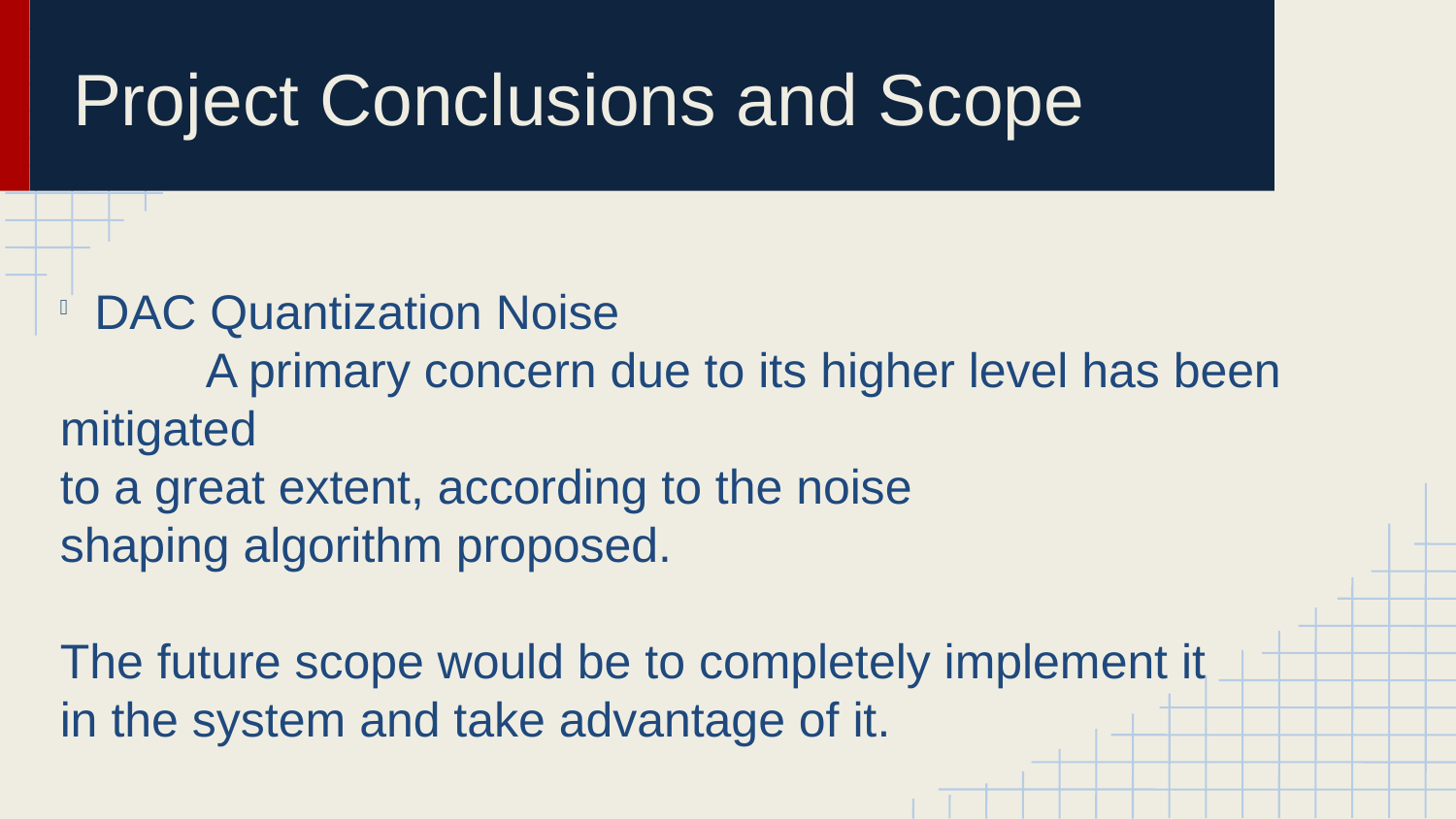

Project Conclusions and Scope
DAC Quantization Noise
	A primary concern due to its higher level has been mitigated
to a great extent, according to the noise
shaping algorithm proposed.

The future scope would be to completely implement it
in the system and take advantage of it.